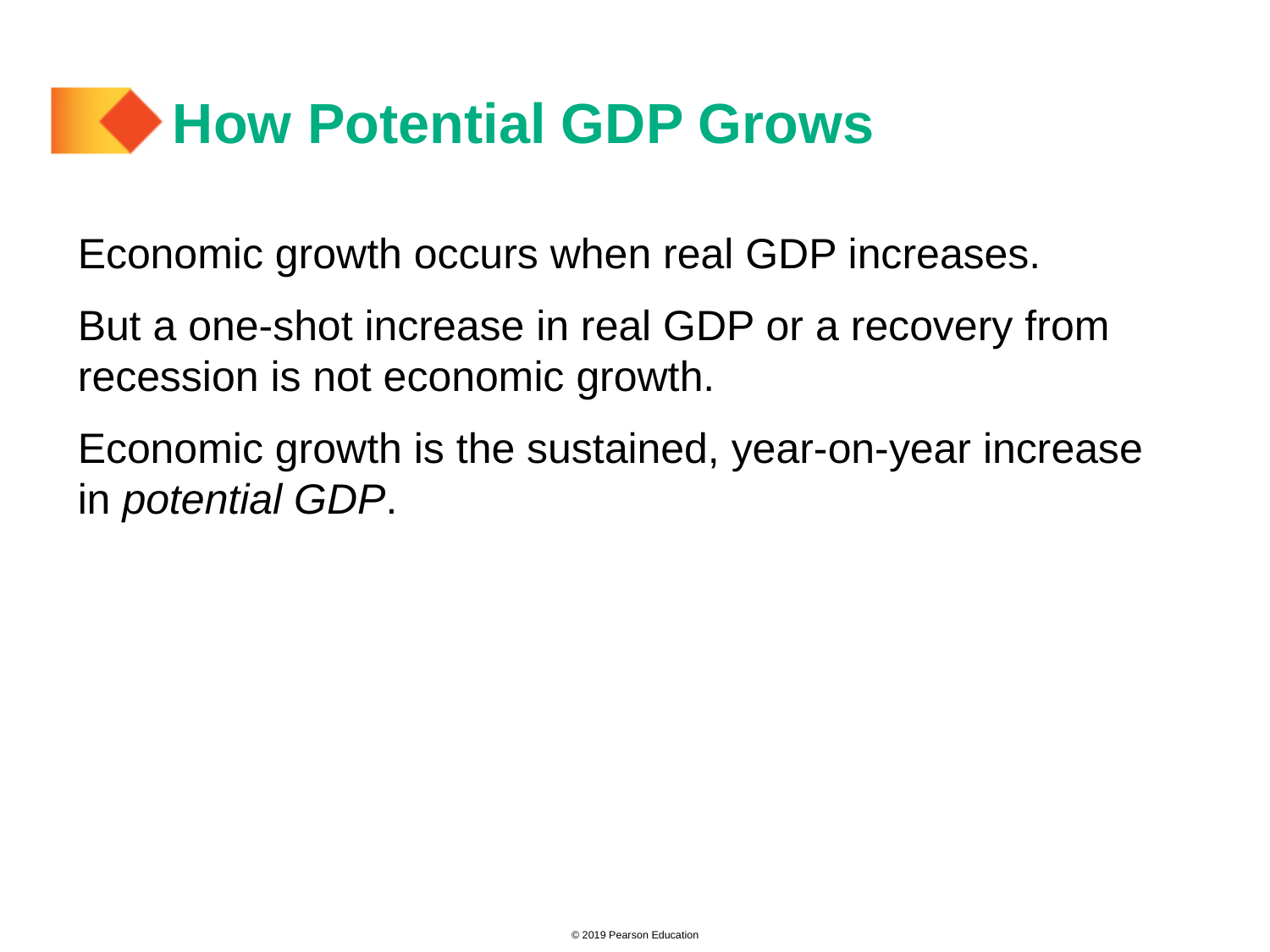

# How Potential GDP Grows
Economic growth occurs when real GDP increases.
But a one-shot increase in real GDP or a recovery from recession is not economic growth.
Economic growth is the sustained, year-on-year increase in potential GDP.